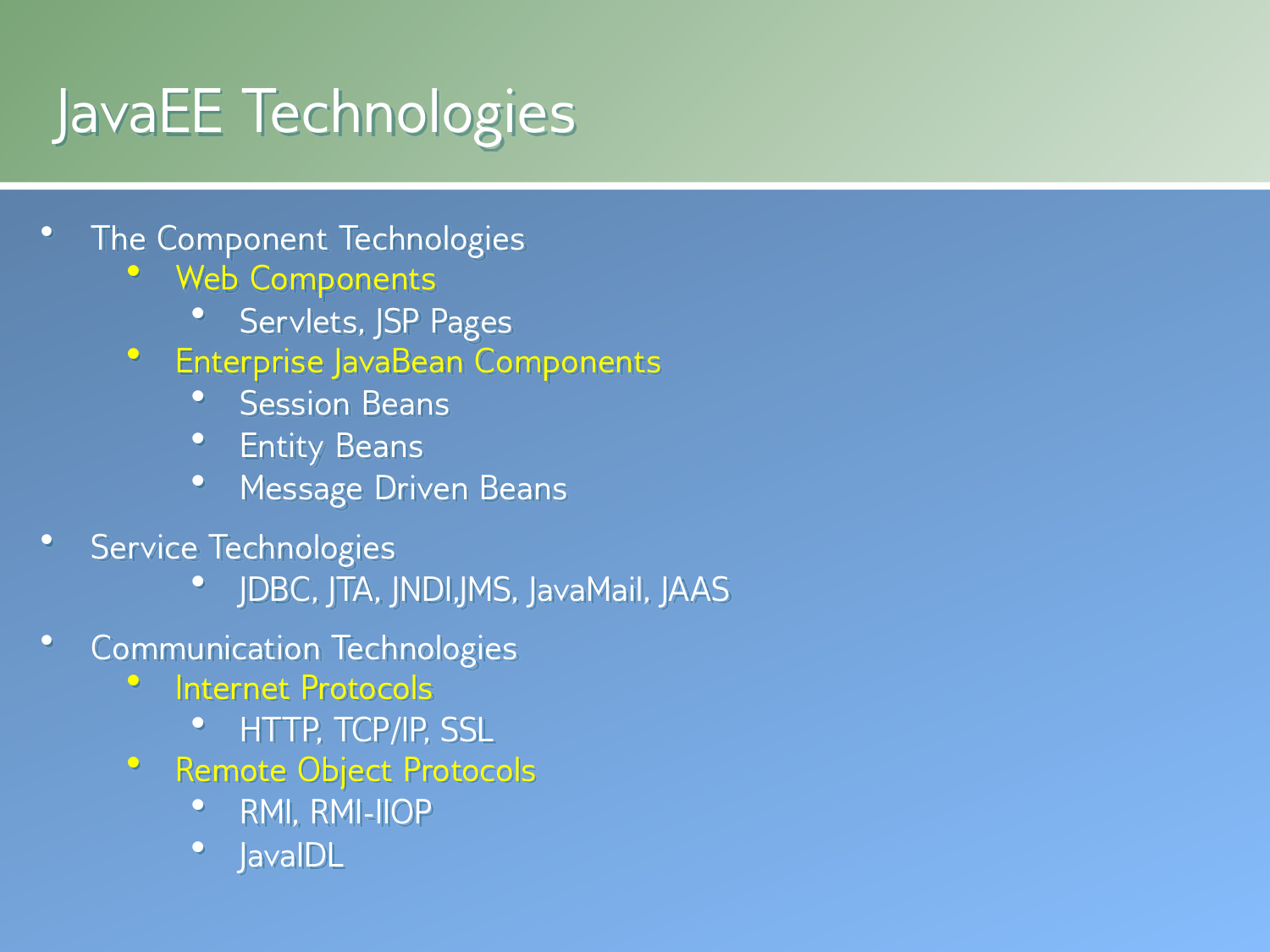

# JavaEE Technologies
The Component Technologies
Web Components
Servlets, JSP Pages
Enterprise JavaBean Components
Session Beans
Entity Beans
Message Driven Beans
Service Technologies
JDBC, JTA, JNDI,JMS, JavaMail, JAAS
Communication Technologies
Internet Protocols
HTTP, TCP/IP, SSL
Remote Object Protocols
RMI, RMI-IIOP
JavaIDL